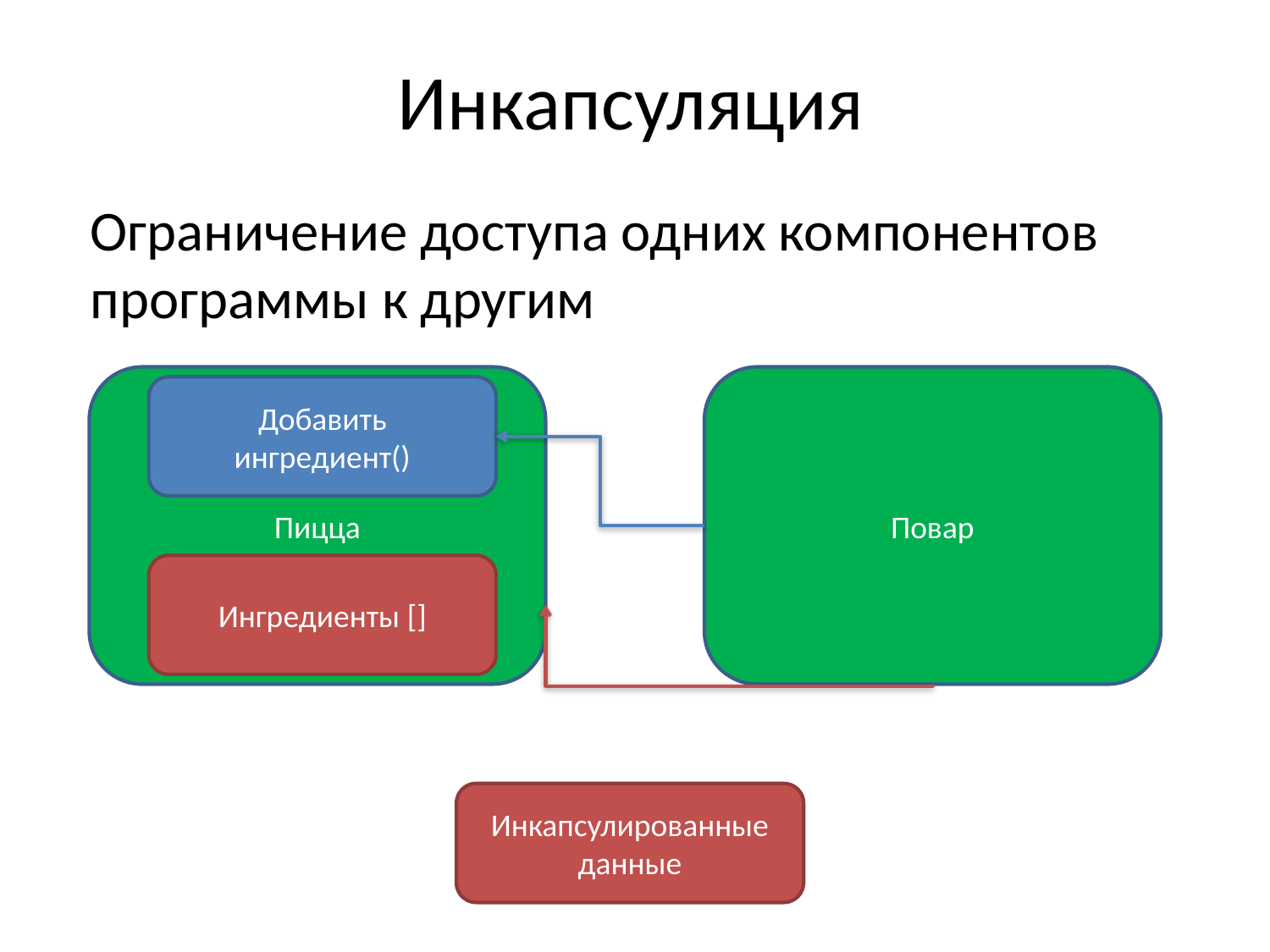

# Инкапсуляция
	Ограничение доступа одних компонентов программы к другим
Пицца
Повар
Добавить ингредиент()
Ингредиенты []
Инкапсулированные данные